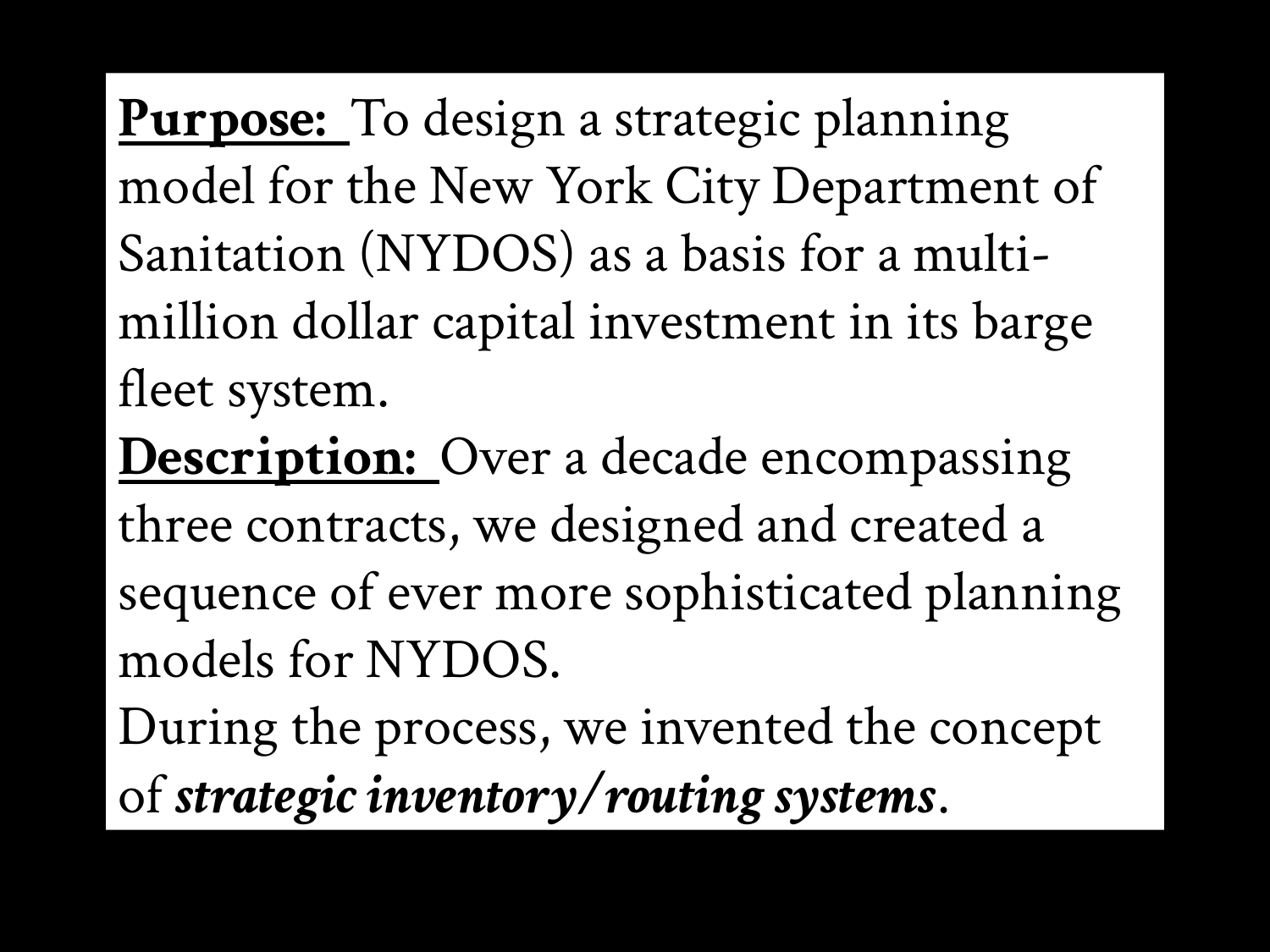

Purpose:  To design a strategic planning model for the New York City Department of Sanitation (NYDOS) as a basis for a multi-million dollar capital investment in its barge fleet system.
Description:  Over a decade encompassing three contracts, we designed and created a sequence of ever more sophisticated planning models for NYDOS.
During the process, we invented the concept of strategic inventory/routing systems.